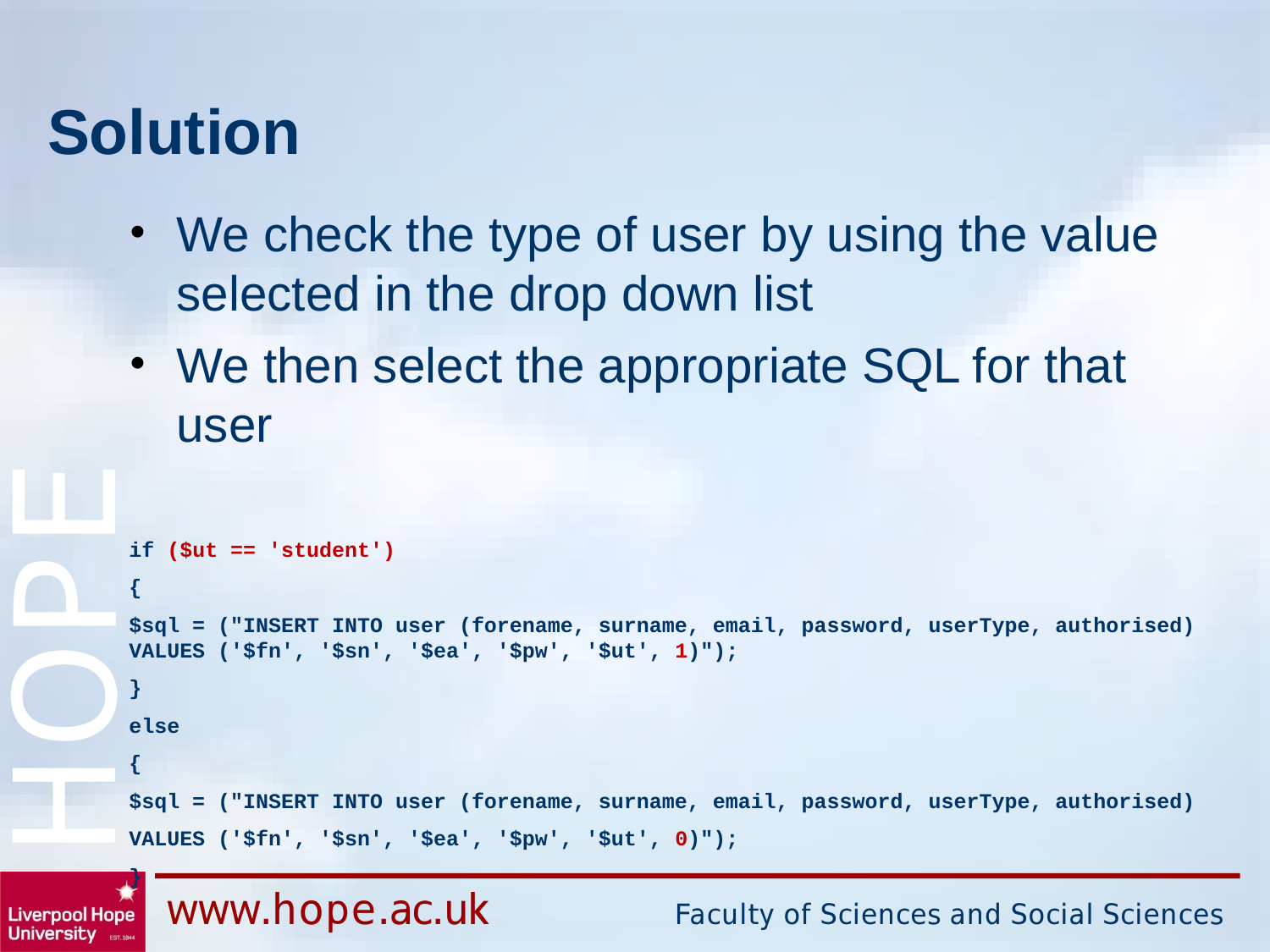

# Solution
We check the type of user by using the value selected in the drop down list
We then select the appropriate SQL for that user

if ($ut == 'student')
{
$sql = ("INSERT INTO user (forename, surname, email, password, userType, authorised)
VALUES ('$fn', '$sn', '$ea', '$pw', '$ut', 1)");
}
else
{
$sql = ("INSERT INTO user (forename, surname, email, password, userType, authorised)
VALUES ('$fn', '$sn', '$ea', '$pw', '$ut', 0)");
}